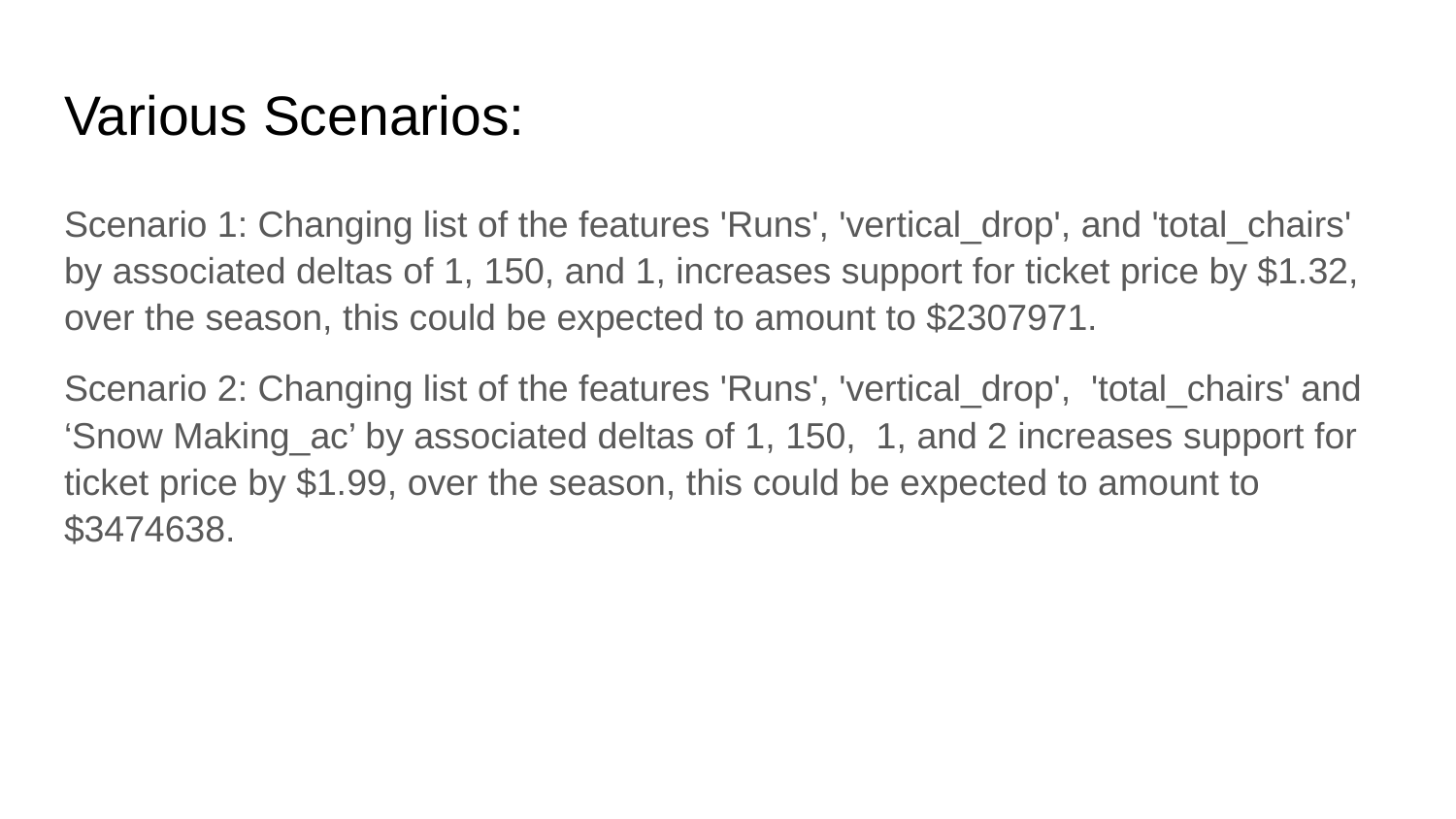

# Various Scenarios:
Scenario 1: Changing list of the features 'Runs', 'vertical_drop', and 'total_chairs'  by associated deltas of 1, 150, and 1, increases support for ticket price by $1.32, over the season, this could be expected to amount to $2307971.
Scenario 2: Changing list of the features 'Runs', 'vertical_drop',  'total_chairs' and ‘Snow Making_ac’ by associated deltas of 1, 150,  1, and 2 increases support for ticket price by $1.99, over the season, this could be expected to amount to $3474638.